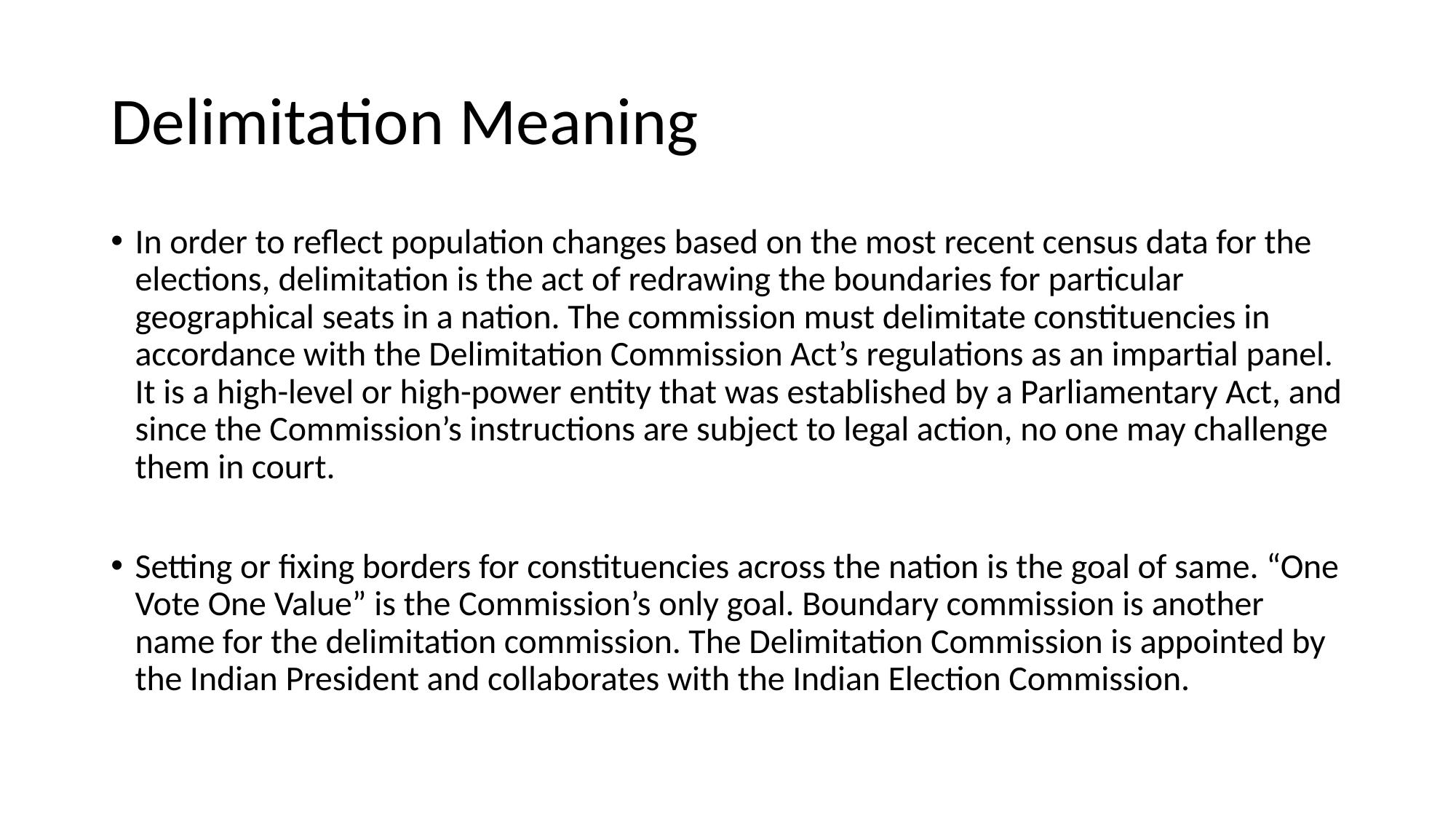

# Delimitation Meaning
In order to reflect population changes based on the most recent census data for the elections, delimitation is the act of redrawing the boundaries for particular geographical seats in a nation. The commission must delimitate constituencies in accordance with the Delimitation Commission Act’s regulations as an impartial panel. It is a high-level or high-power entity that was established by a Parliamentary Act, and since the Commission’s instructions are subject to legal action, no one may challenge them in court.

Setting or fixing borders for constituencies across the nation is the goal of same. “One Vote One Value” is the Commission’s only goal. Boundary commission is another name for the delimitation commission. The Delimitation Commission is appointed by the Indian President and collaborates with the Indian Election Commission.